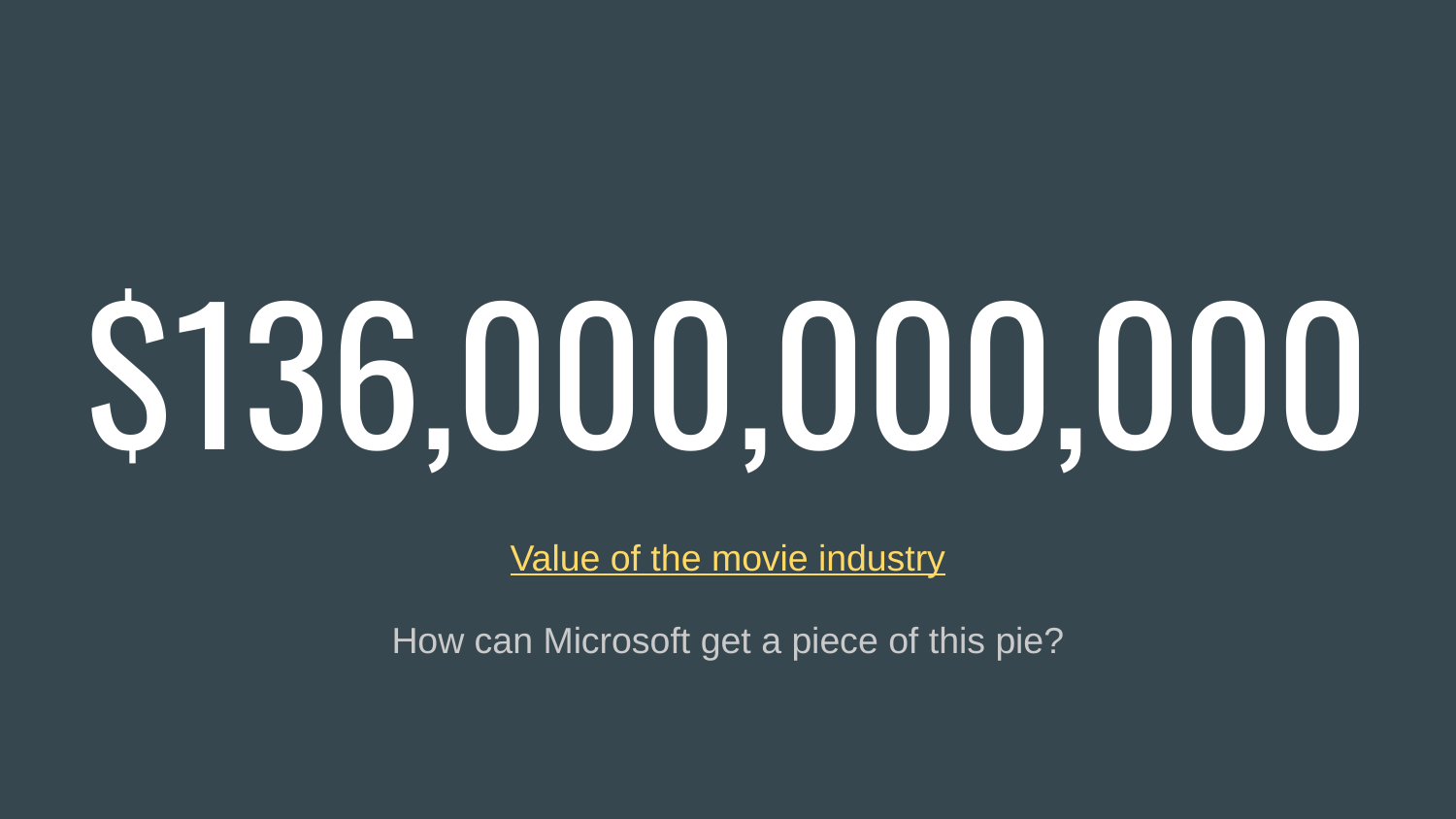

# $136,000,000,000
Value of the movie industry
How can Microsoft get a piece of this pie?